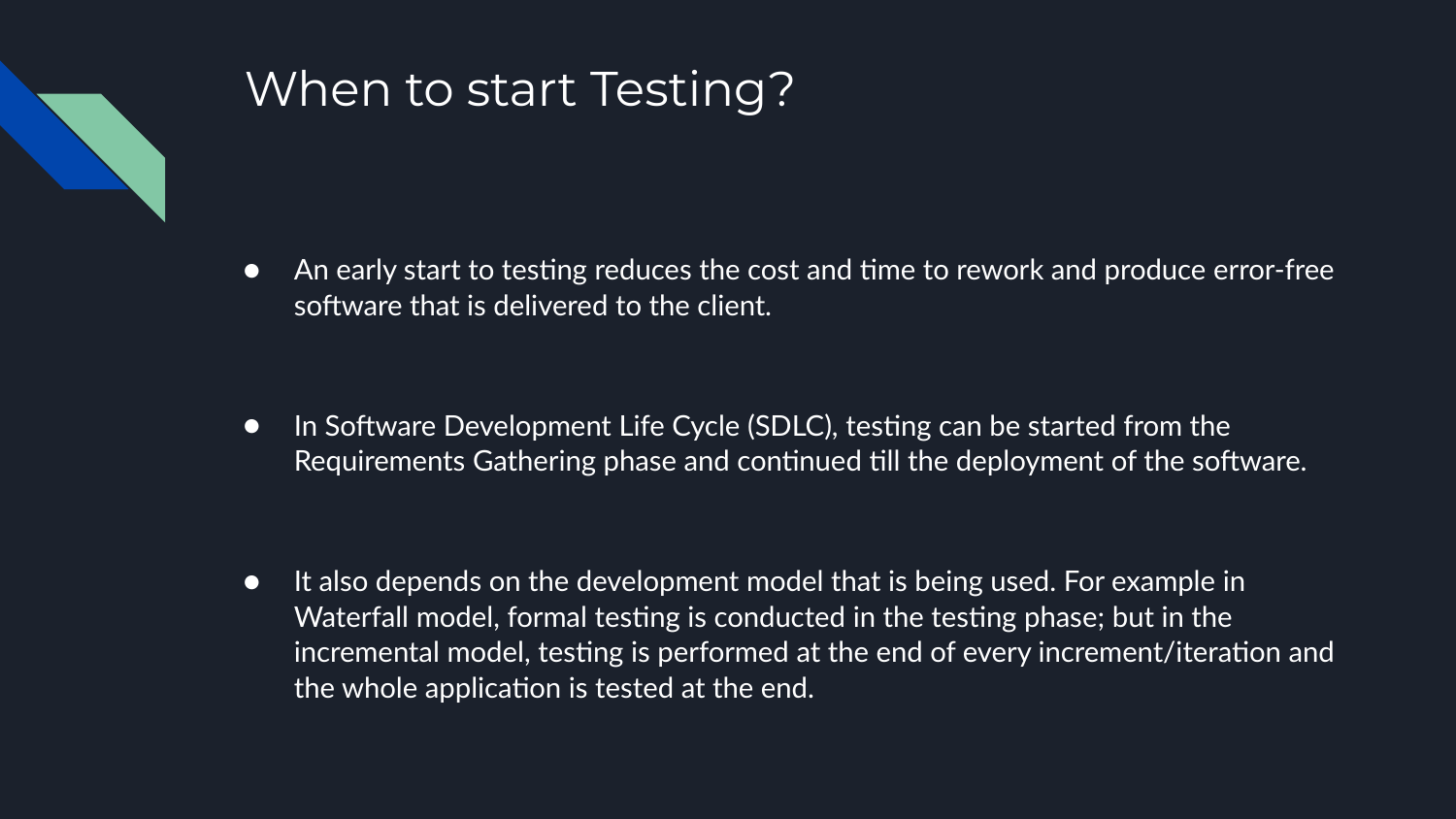

# When to start Testing?
An early start to testing reduces the cost and time to rework and produce error-free software that is delivered to the client.

In Software Development Life Cycle (SDLC), testing can be started from the Requirements Gathering phase and continued till the deployment of the software.

It also depends on the development model that is being used. For example in Waterfall model, formal testing is conducted in the testing phase; but in the incremental model, testing is performed at the end of every increment/iteration and the whole application is tested at the end.